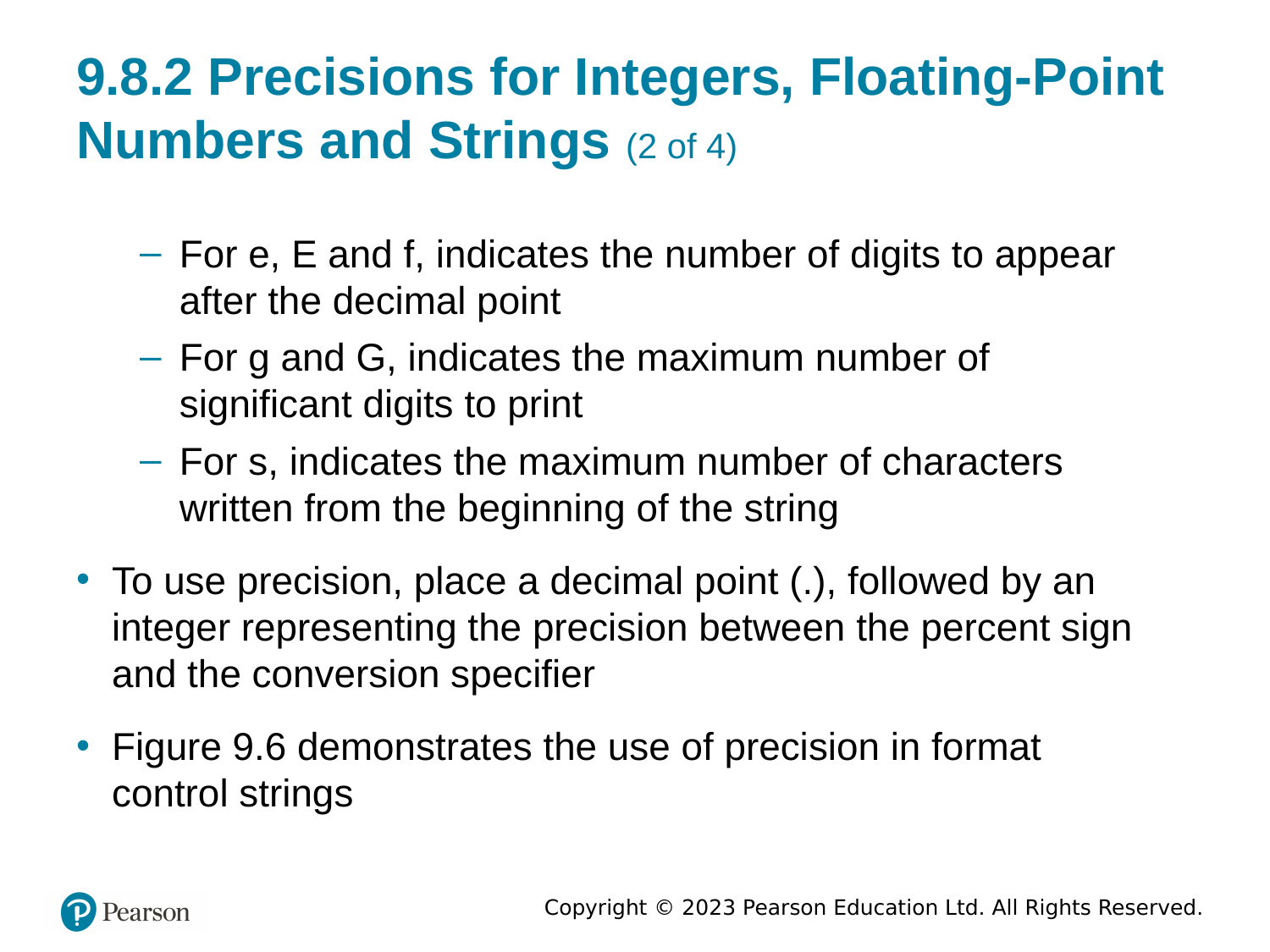

# 9.8.2 Precisions for Integers, Floating-Point Numbers and Strings (2 of 4)
For e, E and f, indicates the number of digits to appear after the decimal point
For g and G, indicates the maximum number of significant digits to print
For s, indicates the maximum number of characters written from the beginning of the string
To use precision, place a decimal point (.), followed by an integer representing the precision between the percent sign and the conversion specifier
Figure 9.6 demonstrates the use of precision in format control strings